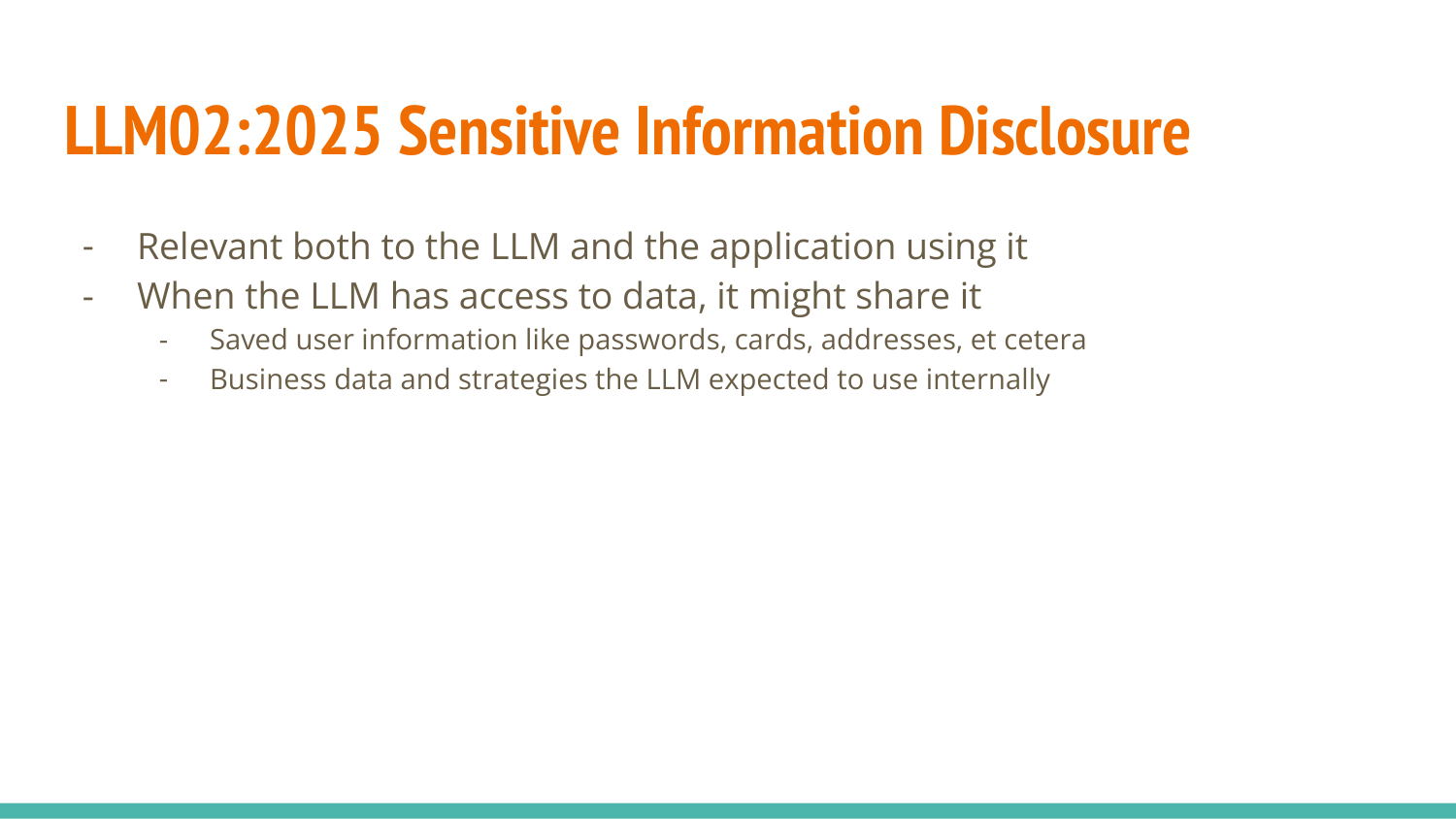

# LLM02:2025 Sensitive Information Disclosure
Relevant both to the LLM and the application using it
When the LLM has access to data, it might share it
Saved user information like passwords, cards, addresses, et cetera
Business data and strategies the LLM expected to use internally